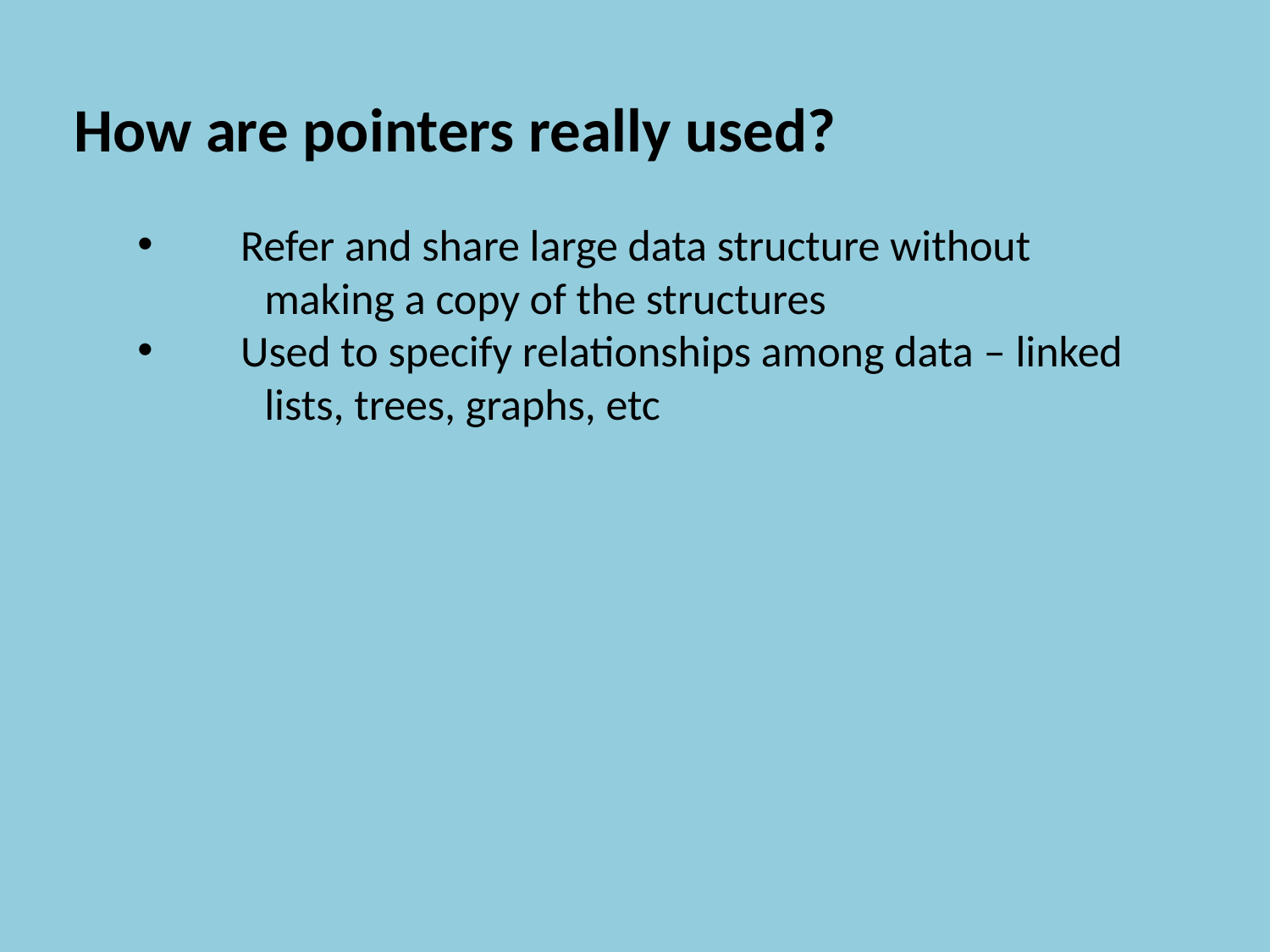

How are pointers really used?

Refer and share large data structure without
	making a copy of the structures
Used to specify relationships among data – linked
	lists, trees, graphs, etc